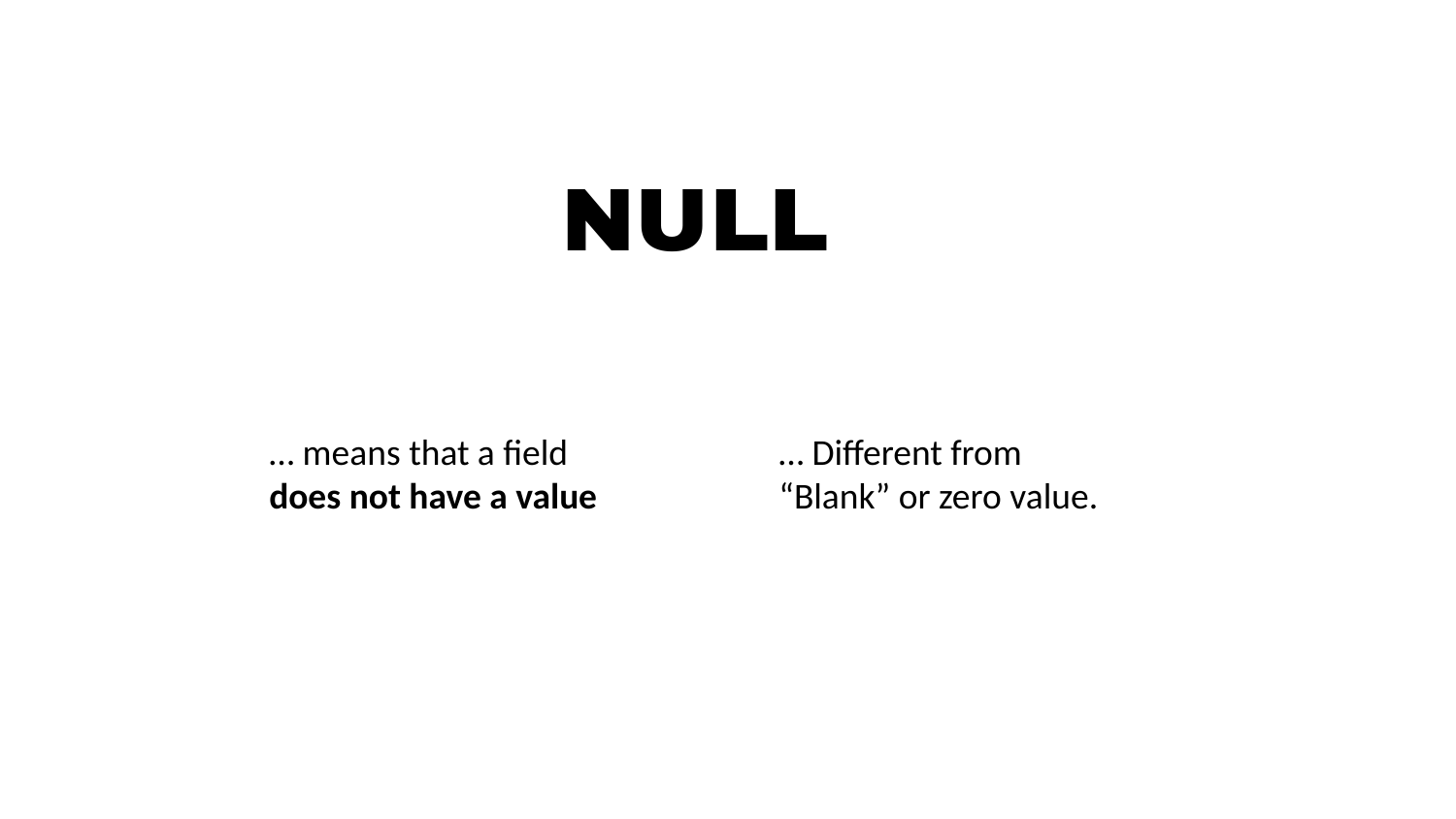

NULL
… means that a field does not have a value
… Different from “Blank” or zero value.